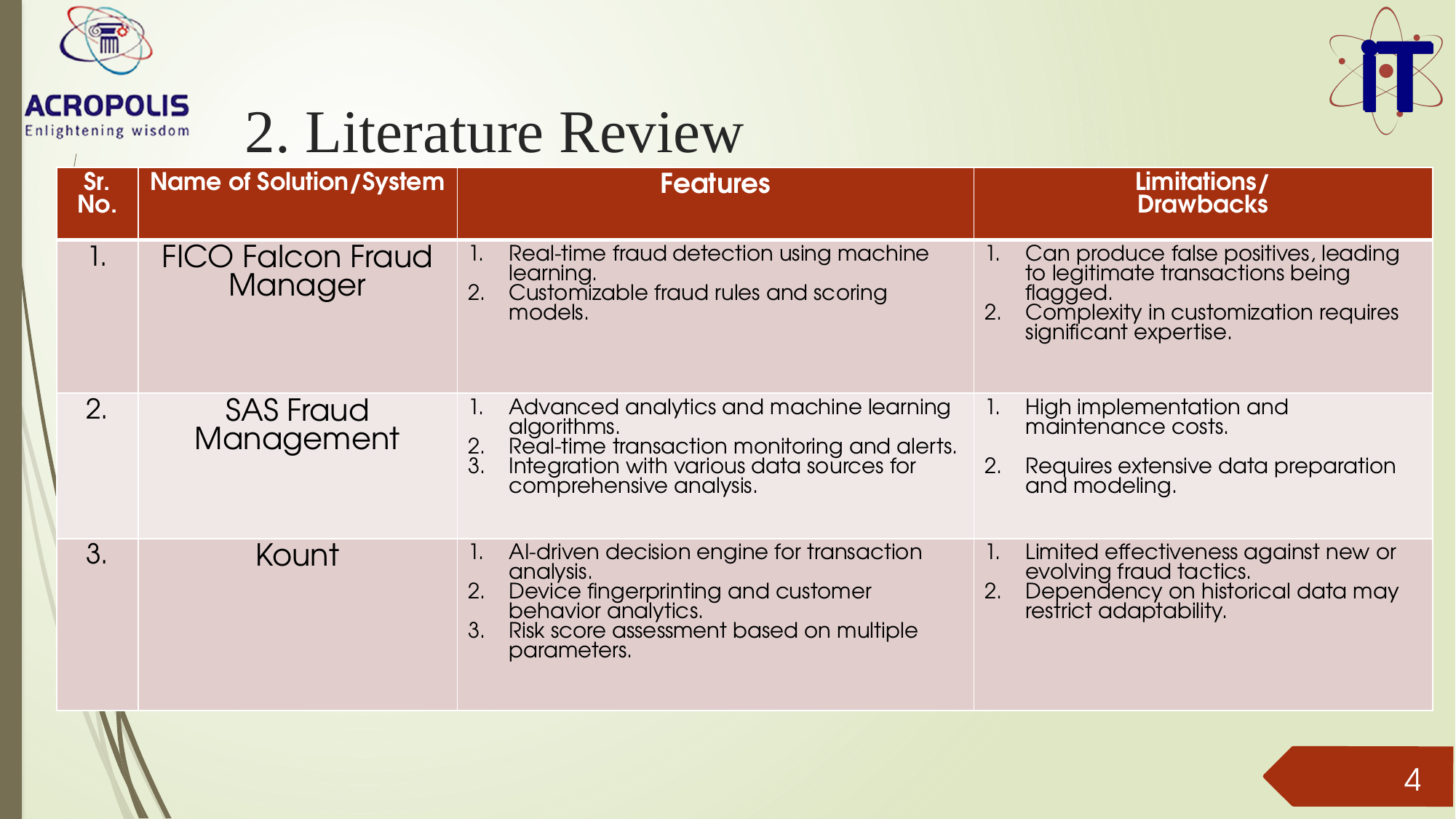

# 2. Literature Review
| Sr. No. | Name of Solution/System | Features | Limitations/ Drawbacks |
| --- | --- | --- | --- |
| 1. | FICO Falcon Fraud Manager | Real-time fraud detection using machine learning. Customizable fraud rules and scoring models. | Can produce false positives, leading to legitimate transactions being flagged. Complexity in customization requires significant expertise. |
| 2. | SAS Fraud Management | Advanced analytics and machine learning algorithms. Real-time transaction monitoring and alerts. Integration with various data sources for comprehensive analysis. | High implementation and maintenance costs. Requires extensive data preparation and modeling. |
| 3. | Kount | AI-driven decision engine for transaction analysis. Device fingerprinting and customer behavior analytics. Risk score assessment based on multiple parameters. | Limited effectiveness against new or evolving fraud tactics. Dependency on historical data may restrict adaptability. |
4